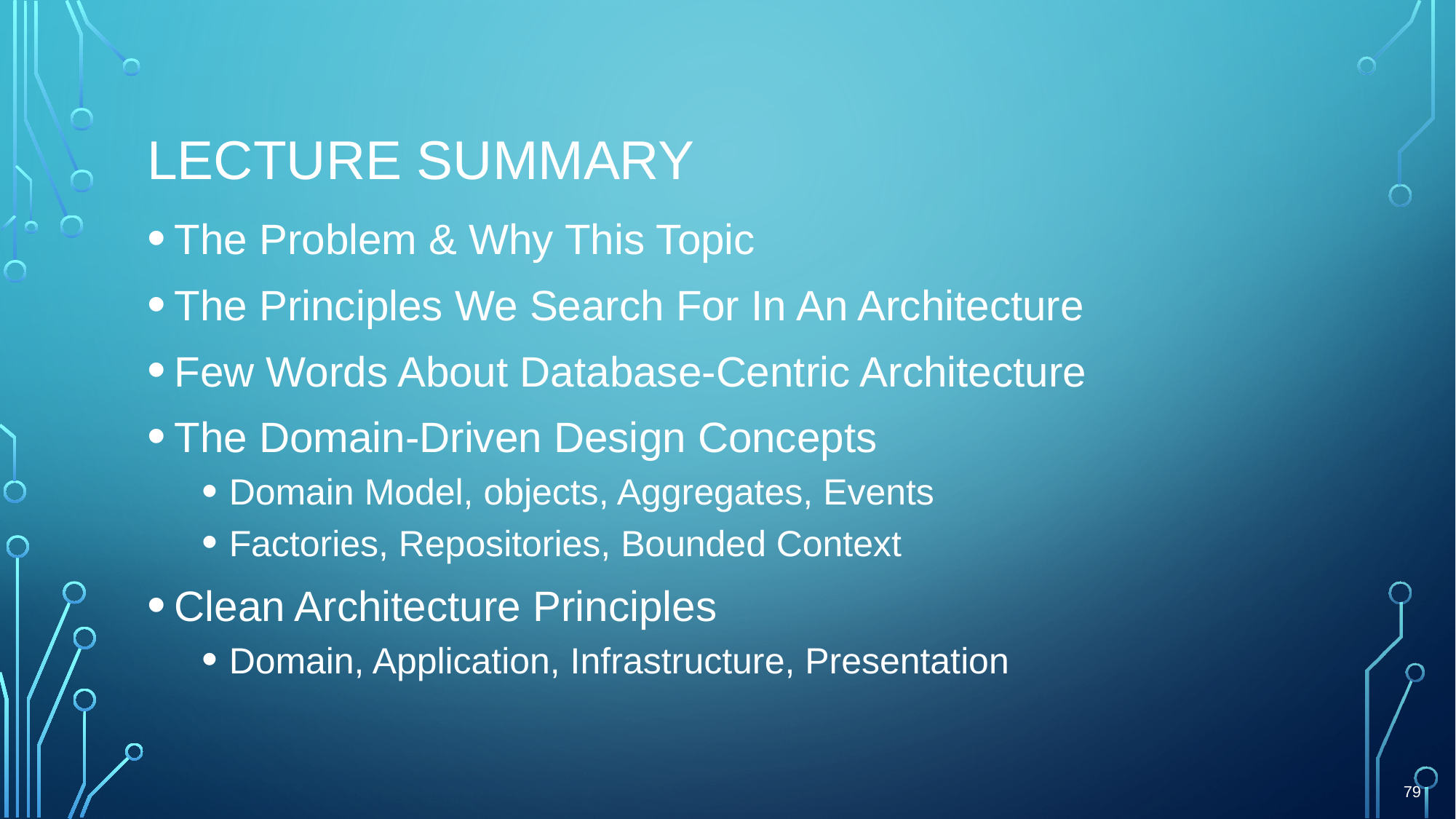

# Lecture summary
The Problem & Why This Topic
The Principles We Search For In An Architecture
Few Words About Database-Centric Architecture
The Domain-Driven Design Concepts
Domain Model, objects, Aggregates, Events
Factories, Repositories, Bounded Context
Clean Architecture Principles
Domain, Application, Infrastructure, Presentation

79